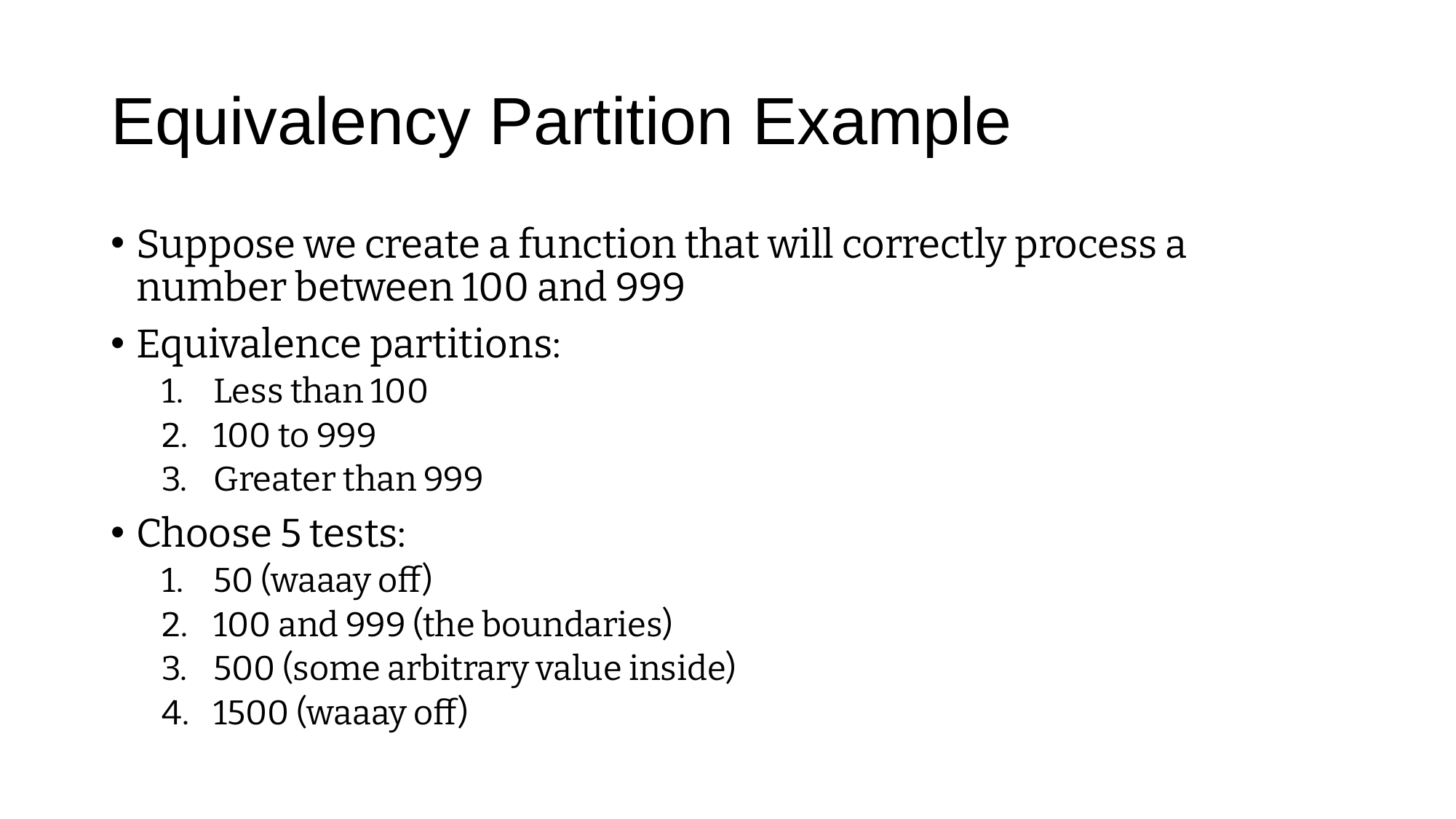

# Equivalency Partition Example
Suppose we create a function that will correctly process a number between 100 and 999
Equivalence partitions:
Less than 100
100 to 999
Greater than 999
Choose 5 tests:
50 (waaay off)
100 and 999 (the boundaries)
500 (some arbitrary value inside)
1500 (waaay off)